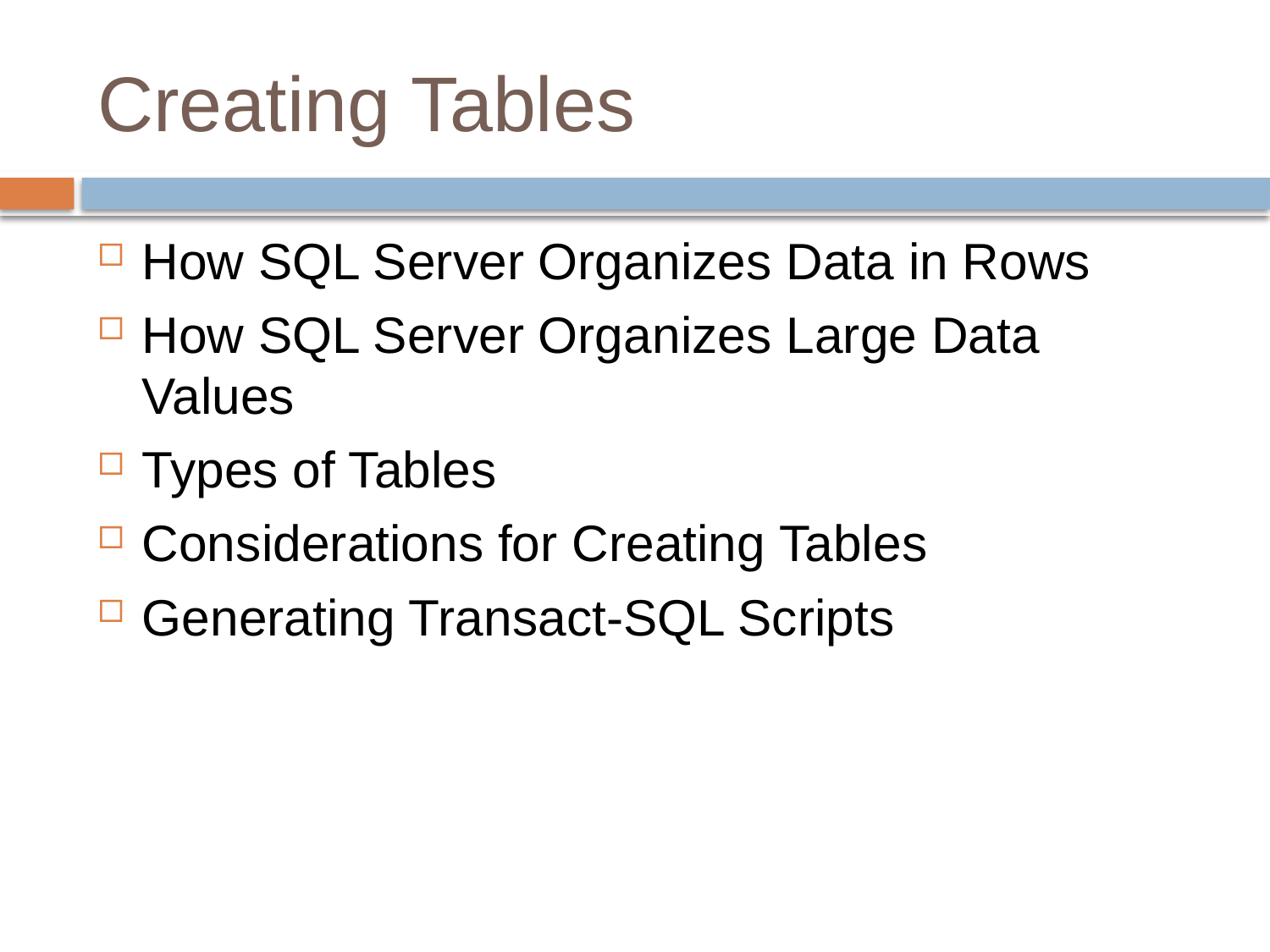

# Creating Tables
How SQL Server Organizes Data in Rows
How SQL Server Organizes Large Data Values
Types of Tables
Considerations for Creating Tables
Generating Transact-SQL Scripts